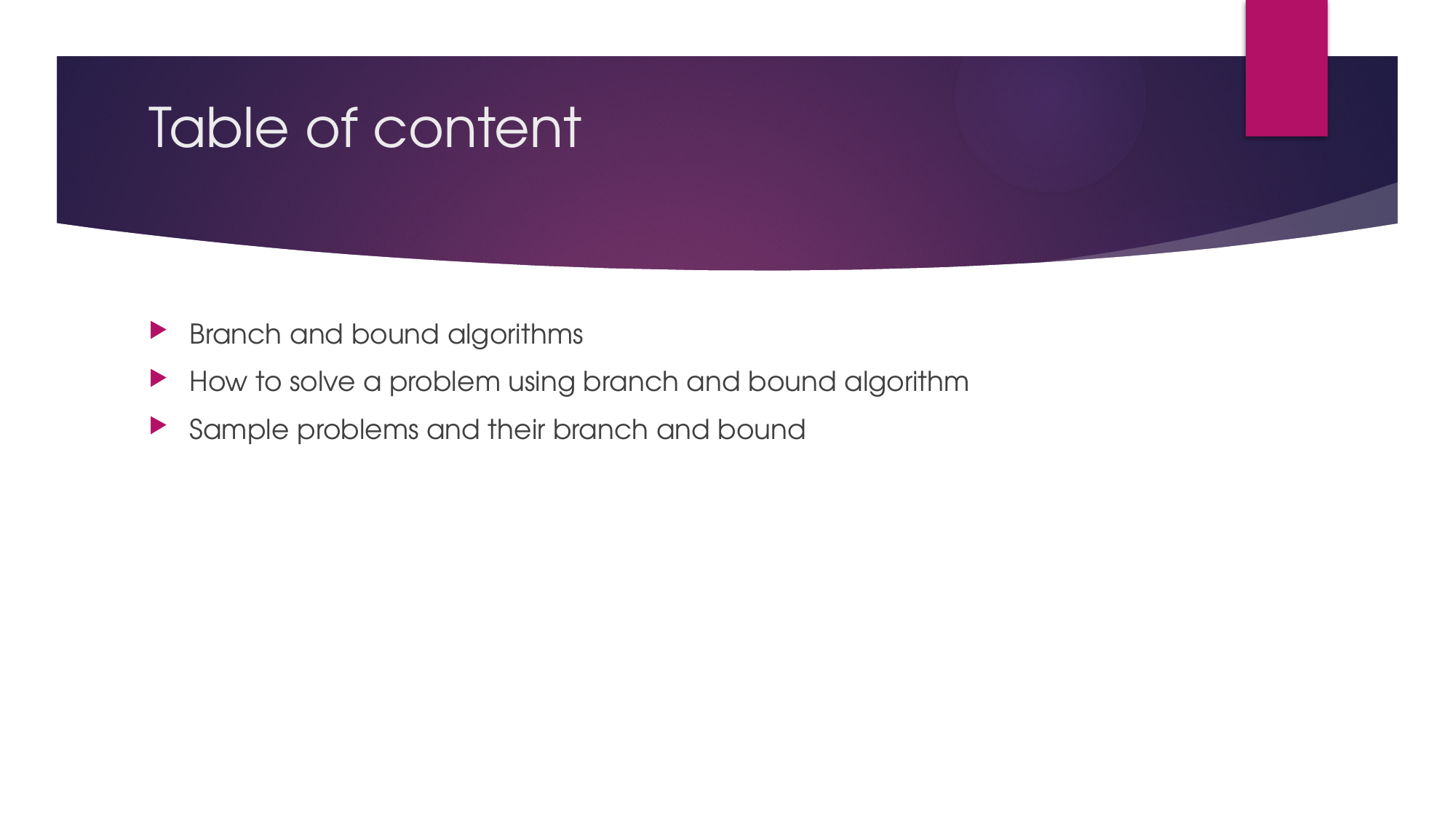

# Table of content
Branch and bound algorithms
How to solve a problem using branch and bound algorithm
Sample problems and their branch and bound